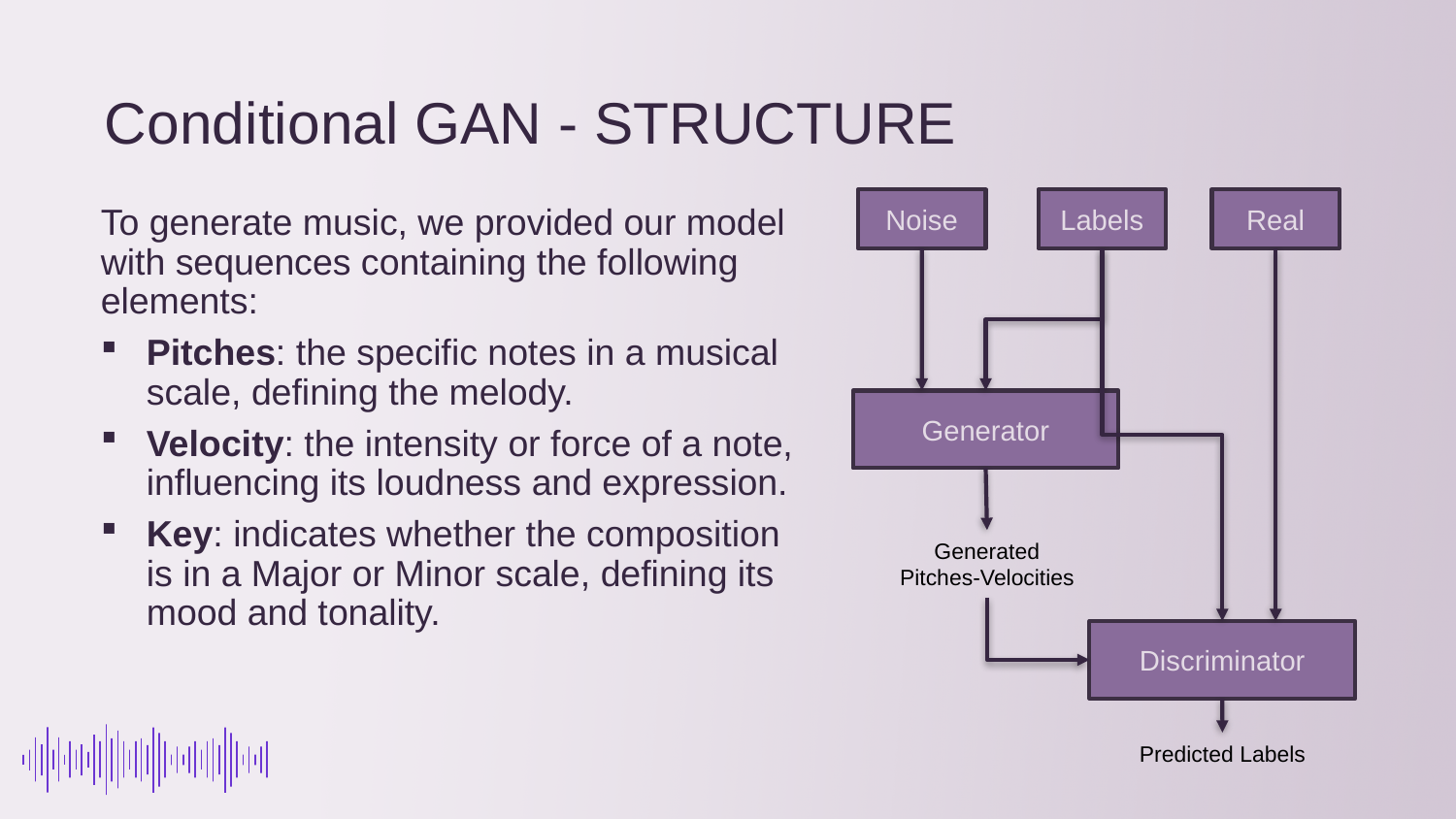

# Conditional GAN - STRUCTURE
Labels
Real
Noise
To generate music, we provided our model with sequences containing the following elements:
Pitches: the specific notes in a musical scale, defining the melody.
Velocity: the intensity or force of a note, influencing its loudness and expression.
Key: indicates whether the composition is in a Major or Minor scale, defining its mood and tonality.
Generator
Generated
Pitches-Velocities
Discriminator

Predicted Labels